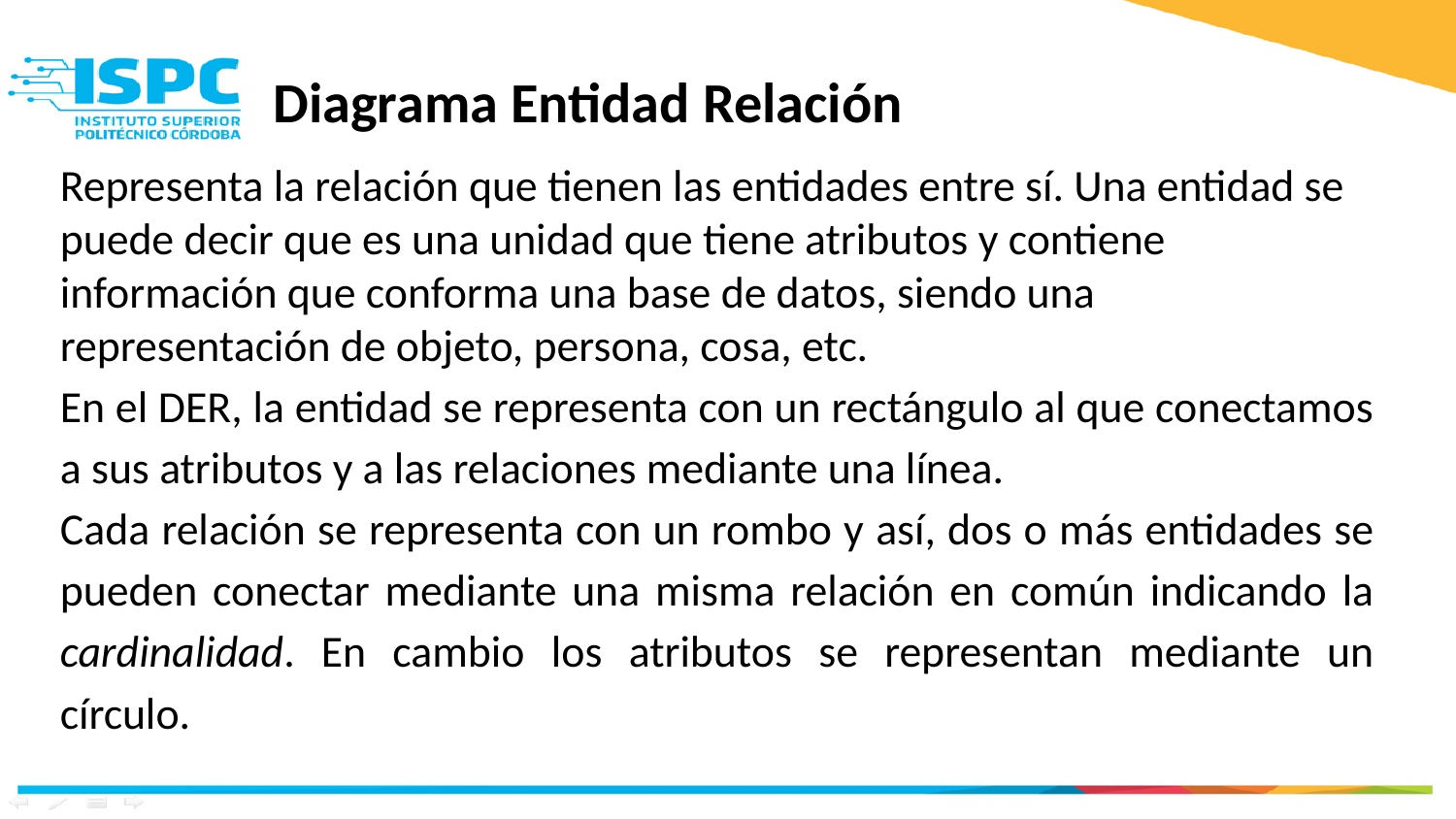

Diagrama Entidad Relación
Representa la relación que tienen las entidades entre sí. Una entidad se puede decir que es una unidad que tiene atributos y contiene información que conforma una base de datos, siendo una representación de objeto, persona, cosa, etc.
En el DER, la entidad se representa con un rectángulo al que conectamos a sus atributos y a las relaciones mediante una línea.
Cada relación se representa con un rombo y así, dos o más entidades se pueden conectar mediante una misma relación en común indicando la cardinalidad. En cambio los atributos se representan mediante un círculo.